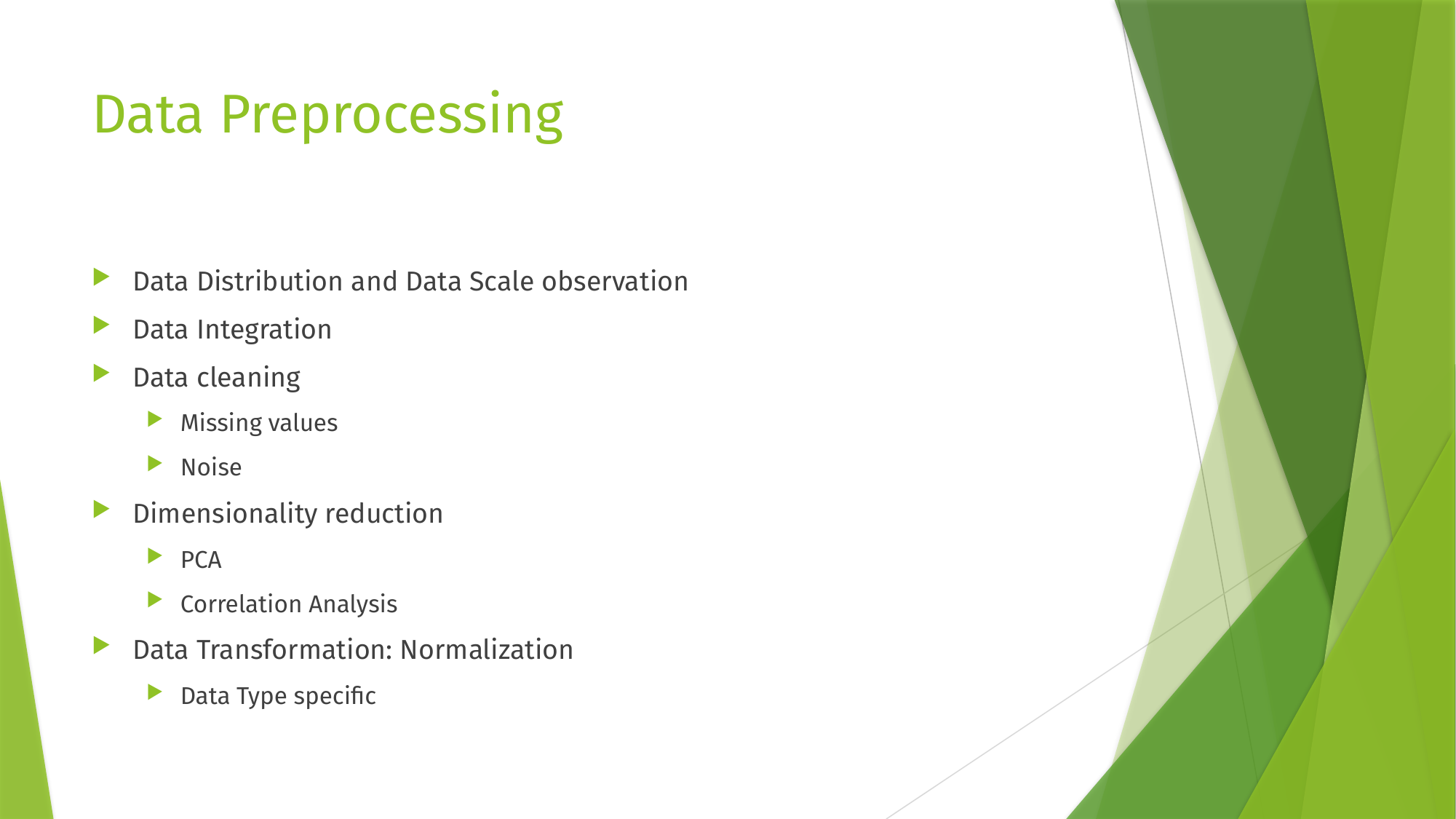

# Data Preprocessing
Data Distribution and Data Scale observation
Data Integration
Data cleaning
Missing values
Noise
Dimensionality reduction
PCA
Correlation Analysis
Data Transformation: Normalization
Data Type specific